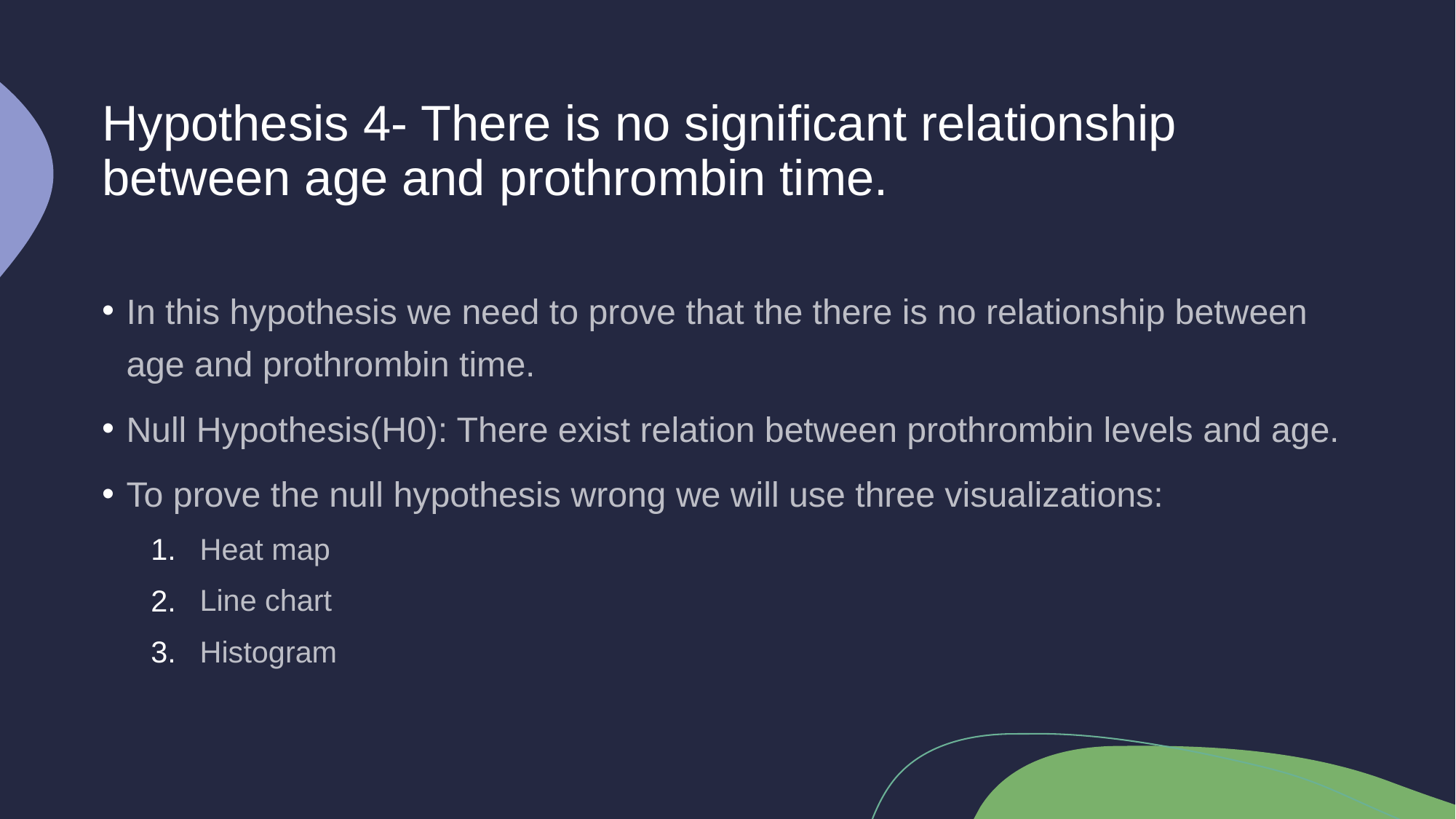

# Hypothesis 4- There is no significant relationship between age and prothrombin time.
In this hypothesis we need to prove that the there is no relationship between age and prothrombin time.
Null Hypothesis(H0): There exist relation between prothrombin levels and age.
To prove the null hypothesis wrong we will use three visualizations:
Heat map
Line chart
Histogram